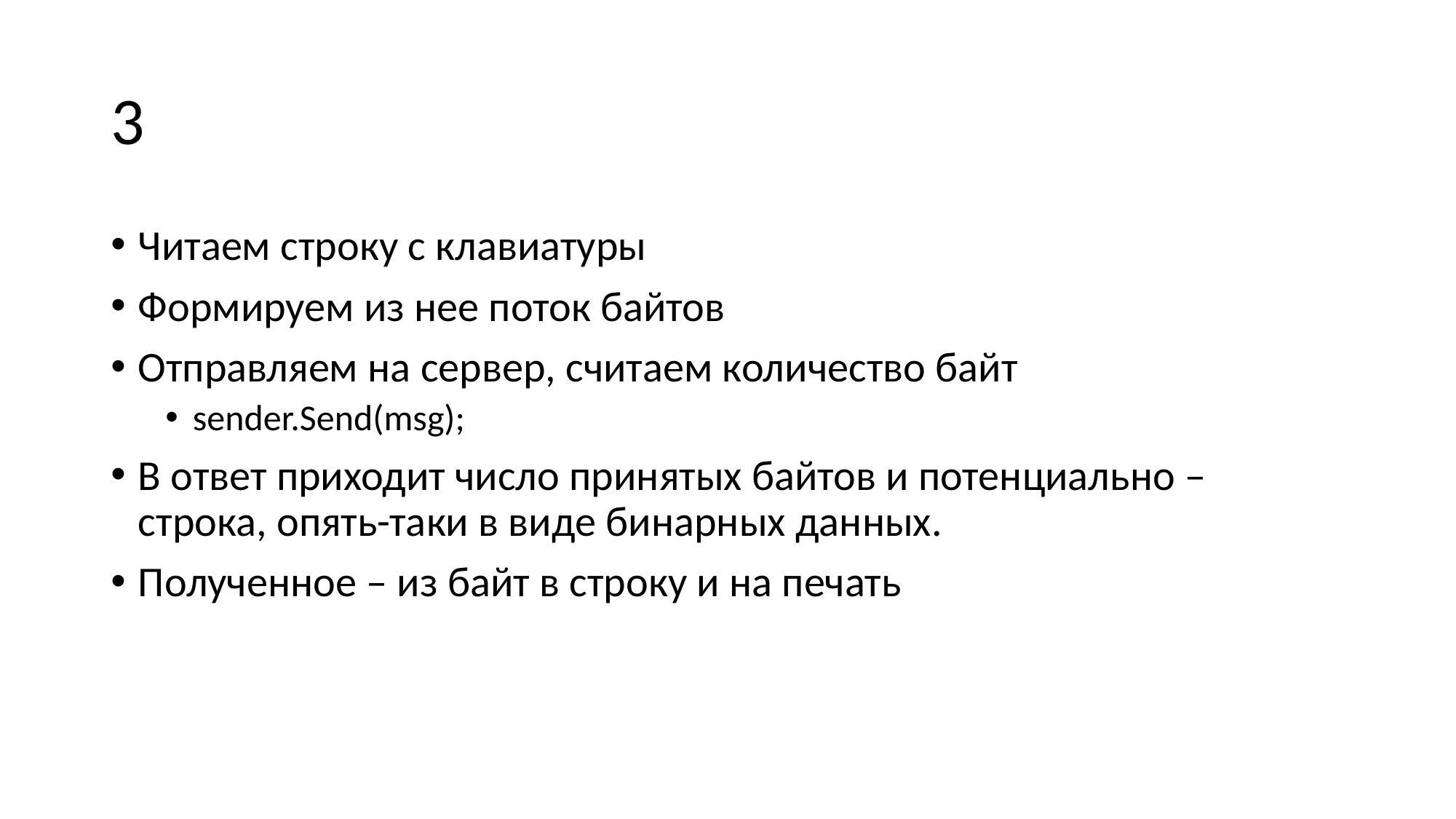

# 3
Читаем строку с клавиатуры
Формируем из нее поток байтов
Отправляем на сервер, считаем количество байт
sender.Send(msg);
В ответ приходит число принятых байтов и потенциально – строка, опять-таки в виде бинарных данных.
Полученное – из байт в строку и на печать